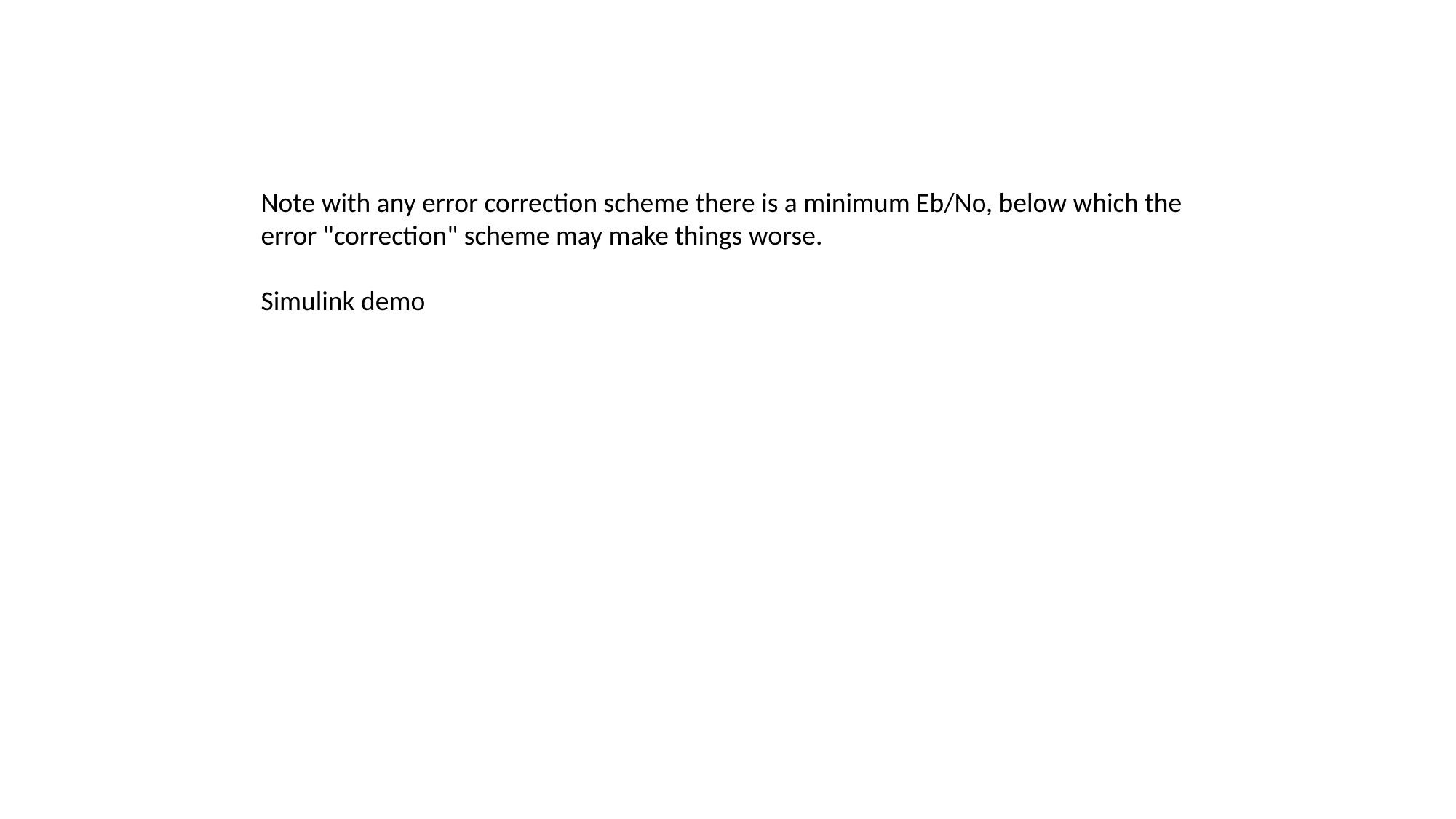

Note with any error correction scheme there is a minimum Eb/No, below which the error "correction" scheme may make things worse.

Simulink demo